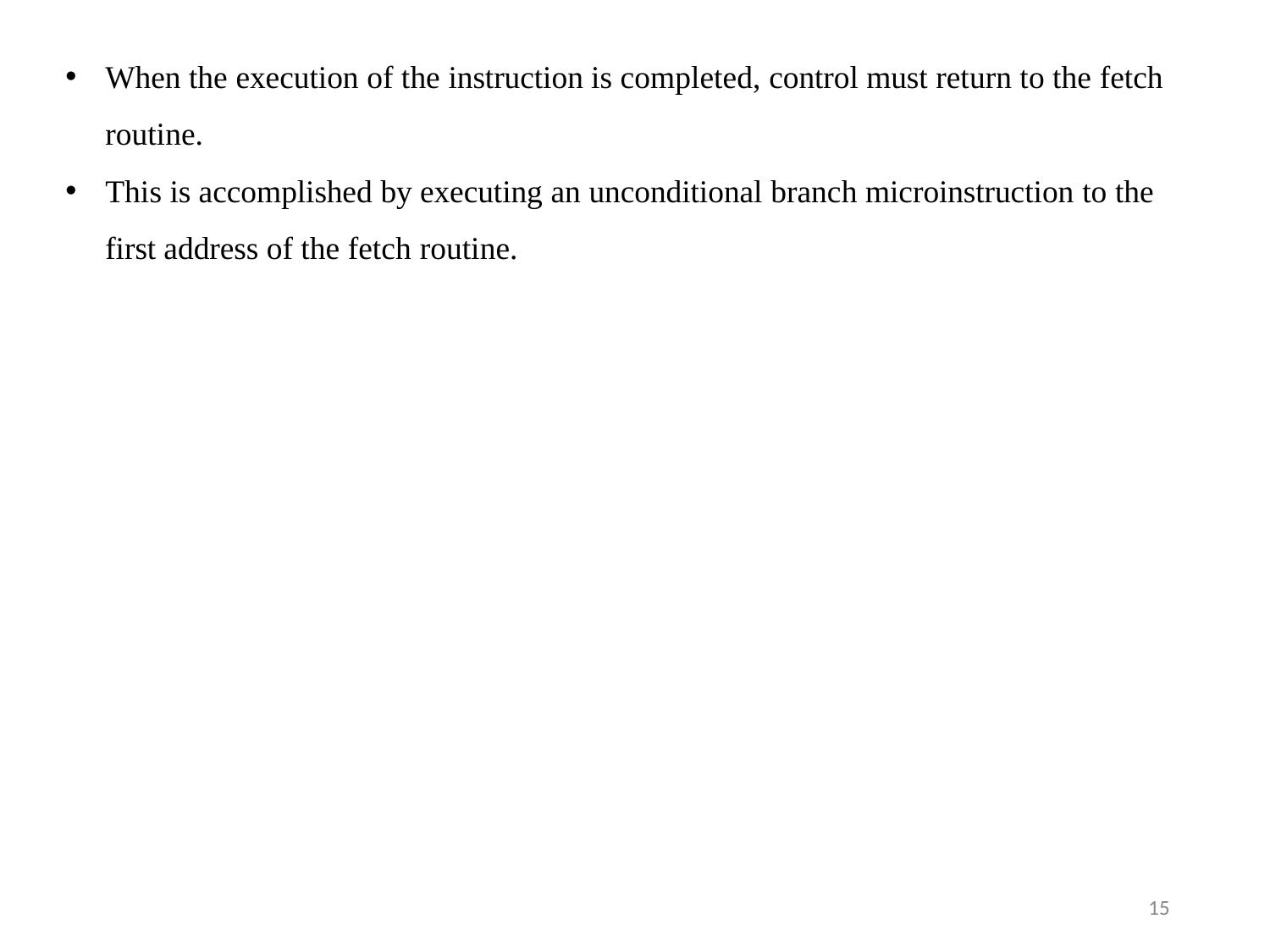

When the execution of the instruction is completed, control must return to the fetch  routine.
This is accomplished by executing an unconditional branch microinstruction to the  first address of the fetch routine.
15